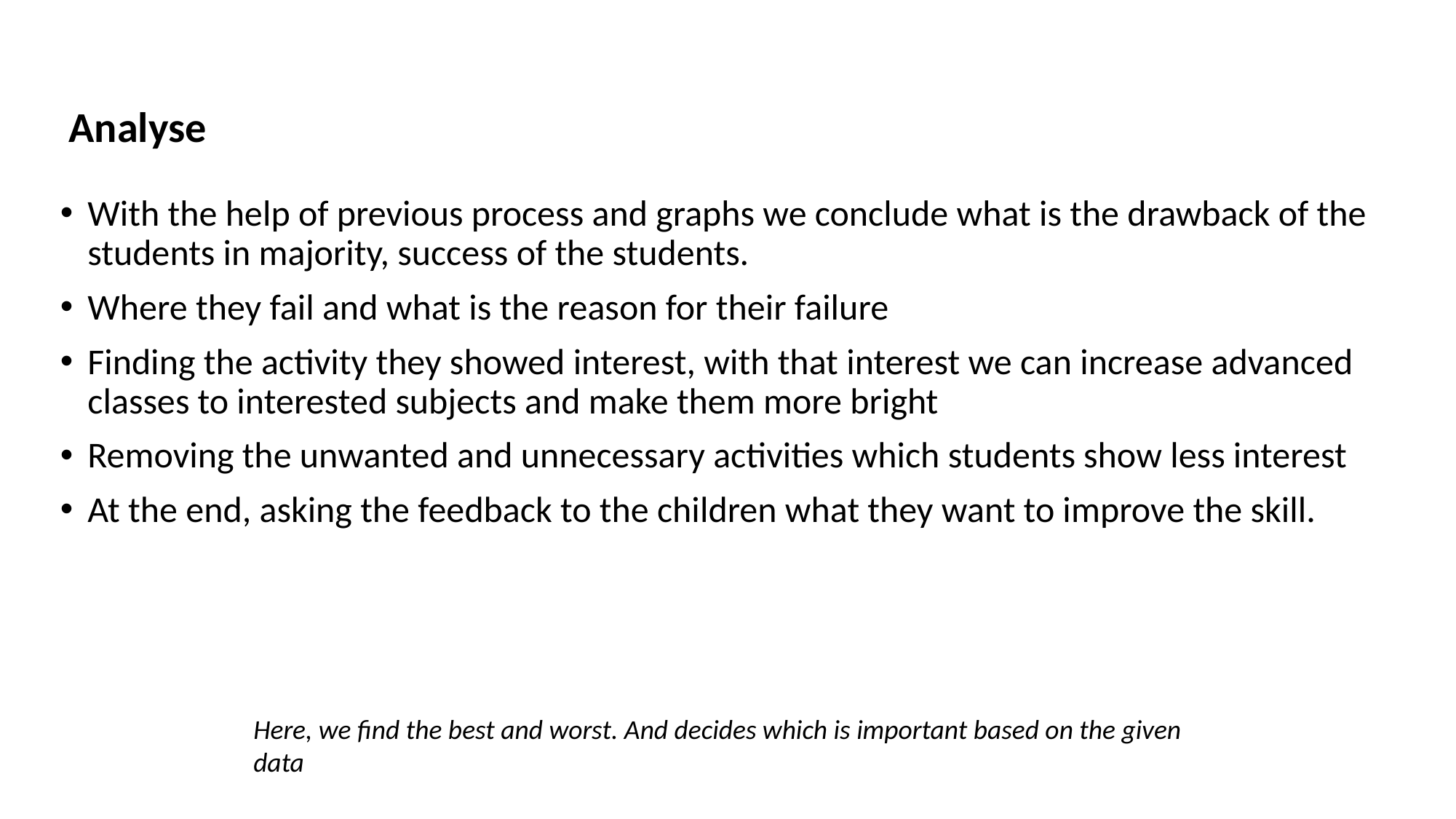

# Analyse
With the help of previous process and graphs we conclude what is the drawback of the students in majority, success of the students.
Where they fail and what is the reason for their failure
Finding the activity they showed interest, with that interest we can increase advanced classes to interested subjects and make them more bright
Removing the unwanted and unnecessary activities which students show less interest
At the end, asking the feedback to the children what they want to improve the skill.

Here, we find the best and worst. And decides which is important based on the given data